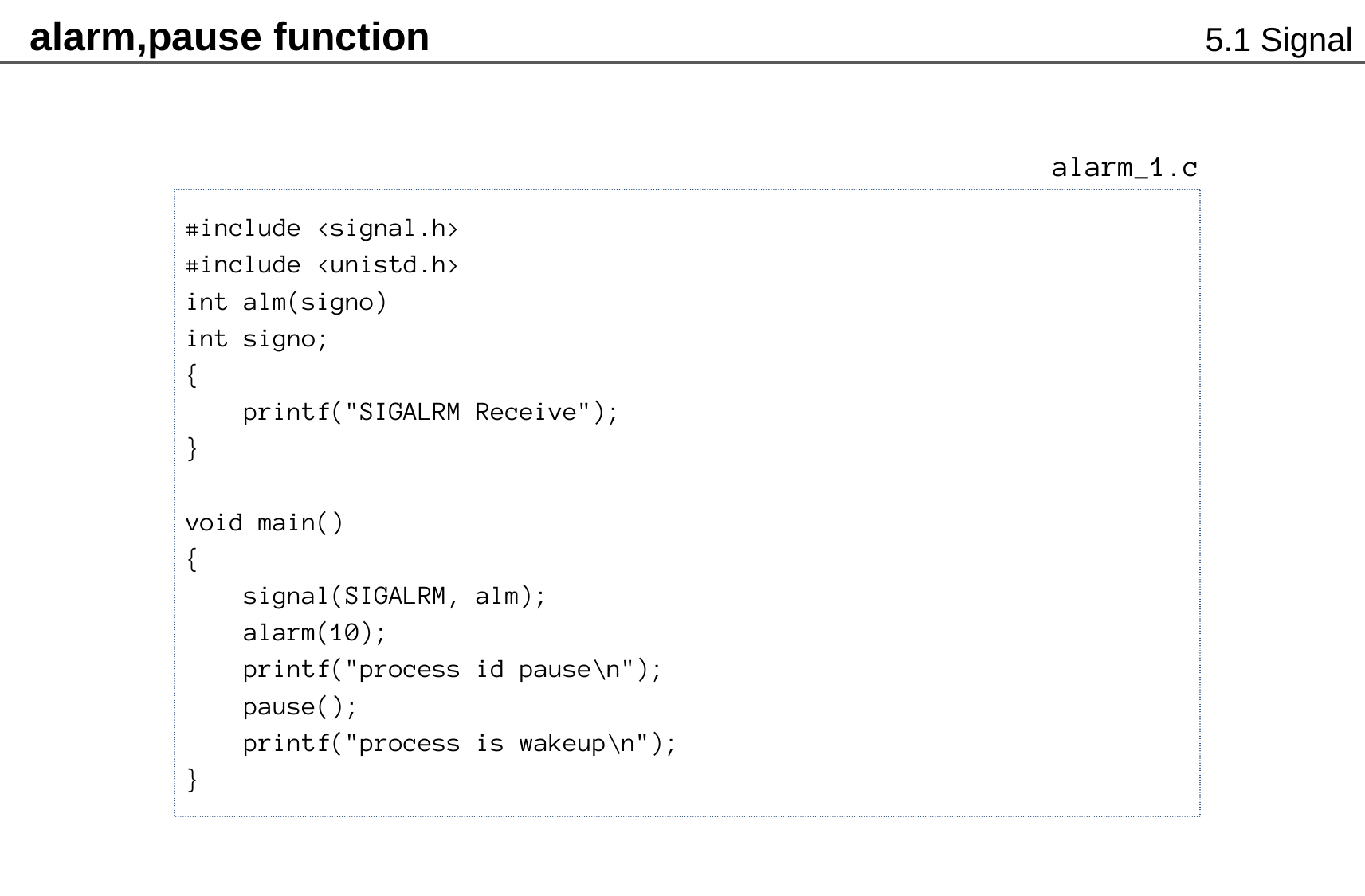

# alarm,pause function
5.1 Signal

alarm_1.c
#include <signal.h>
#include <unistd.h>
int alm(signo)
int signo;
{
    printf("SIGALRM Receive");
}

void main()
{
    signal(SIGALRM, alm);
    alarm(10);
    printf("process id pause\n");
    pause();
    printf("process is wakeup\n");
}